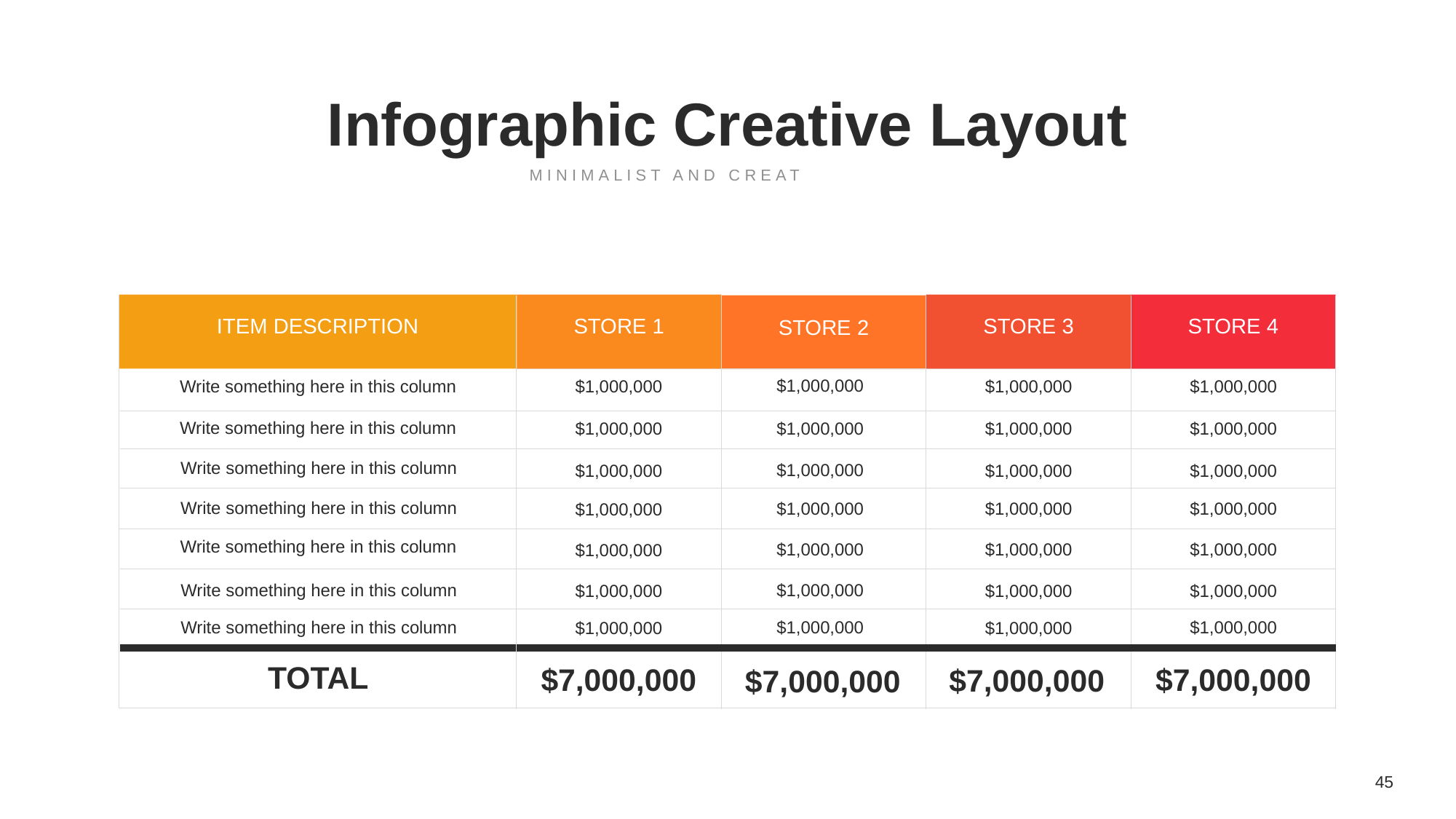

Infographic Creative Layout
MINIMALIST AND CREATIVE THEME

ITEM DESCRIPTION
STORE 1
STORE 3
STORE 4
STORE 2
$1,000,000
$1,000,000
$1,000,000
Write something here in this column
$1,000,000
Write something here in this column
$1,000,000
$1,000,000
$1,000,000
$1,000,000
Write something here in this column
$1,000,000
$1,000,000
$1,000,000
$1,000,000
Write something here in this column
$1,000,000
$1,000,000
$1,000,000
$1,000,000
Write something here in this column
$1,000,000
$1,000,000
$1,000,000
$1,000,000
Write something here in this column
$1,000,000
$1,000,000
$1,000,000
$1,000,000
Write something here in this column
$1,000,000
$1,000,000
$1,000,000
$1,000,000
TOTAL
$7,000,000
$7,000,000
$7,000,000
$7,000,000